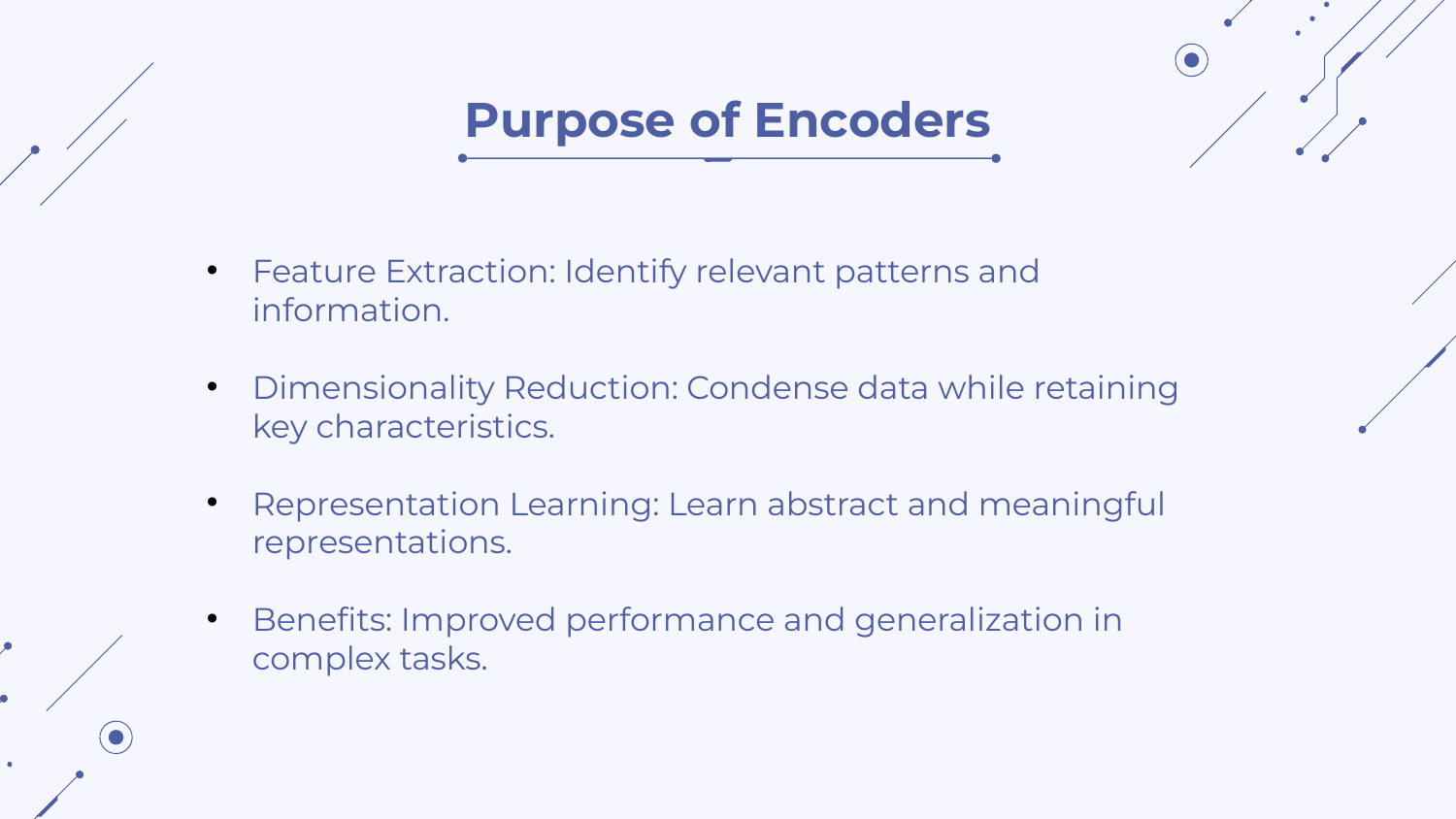

# Purpose of Encoders

Feature Extraction: Identify relevant patterns and information.

Dimensionality Reduction: Condense data while retaining key characteristics.

Representation Learning: Learn abstract and meaningful representations.

Benefits: Improved performance and generalization in complex tasks.